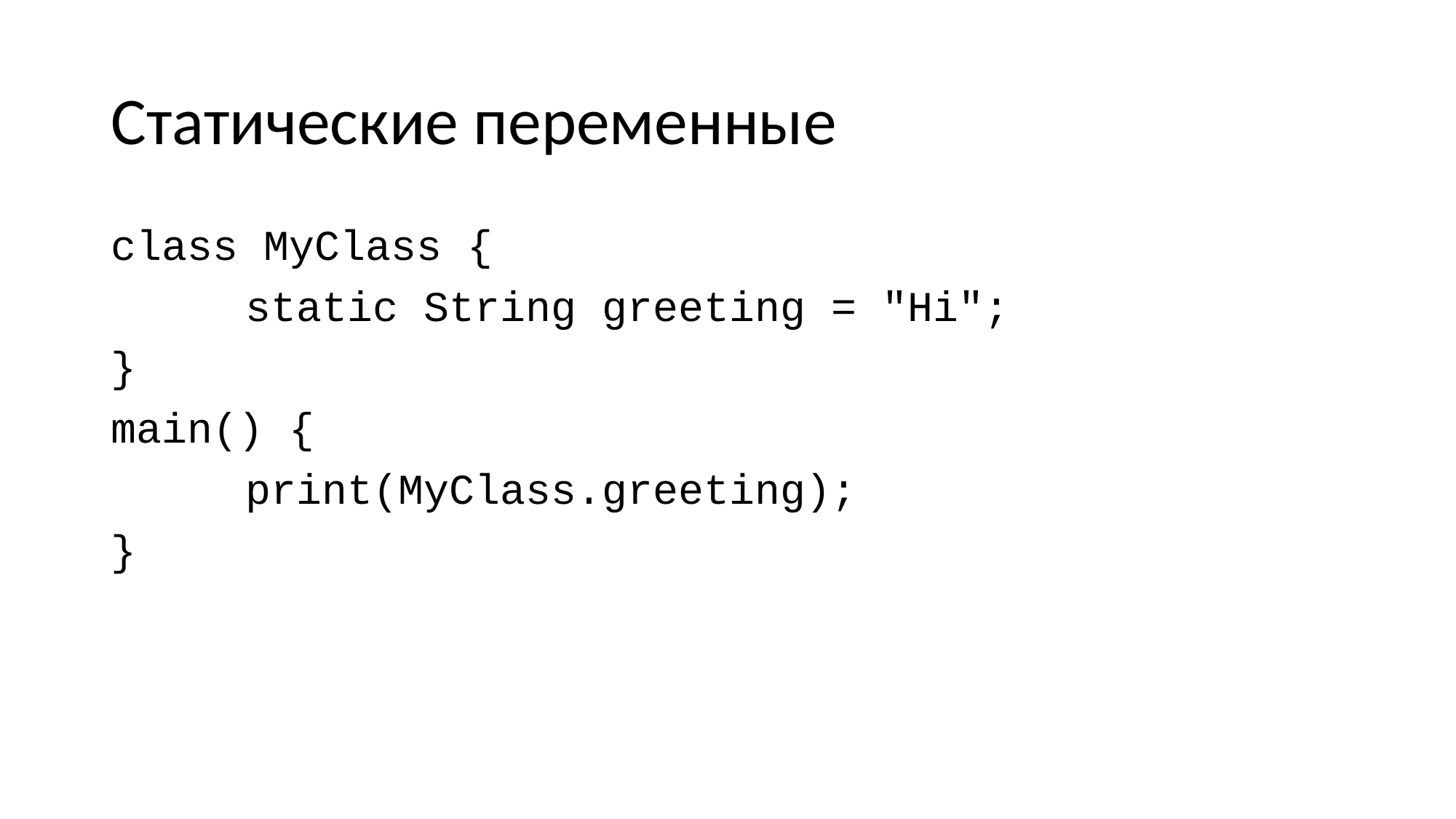

# Статические переменные
class MyClass {
	 static String greeting = "Hi";
}
main() {
	 print(MyClass.greeting);
}